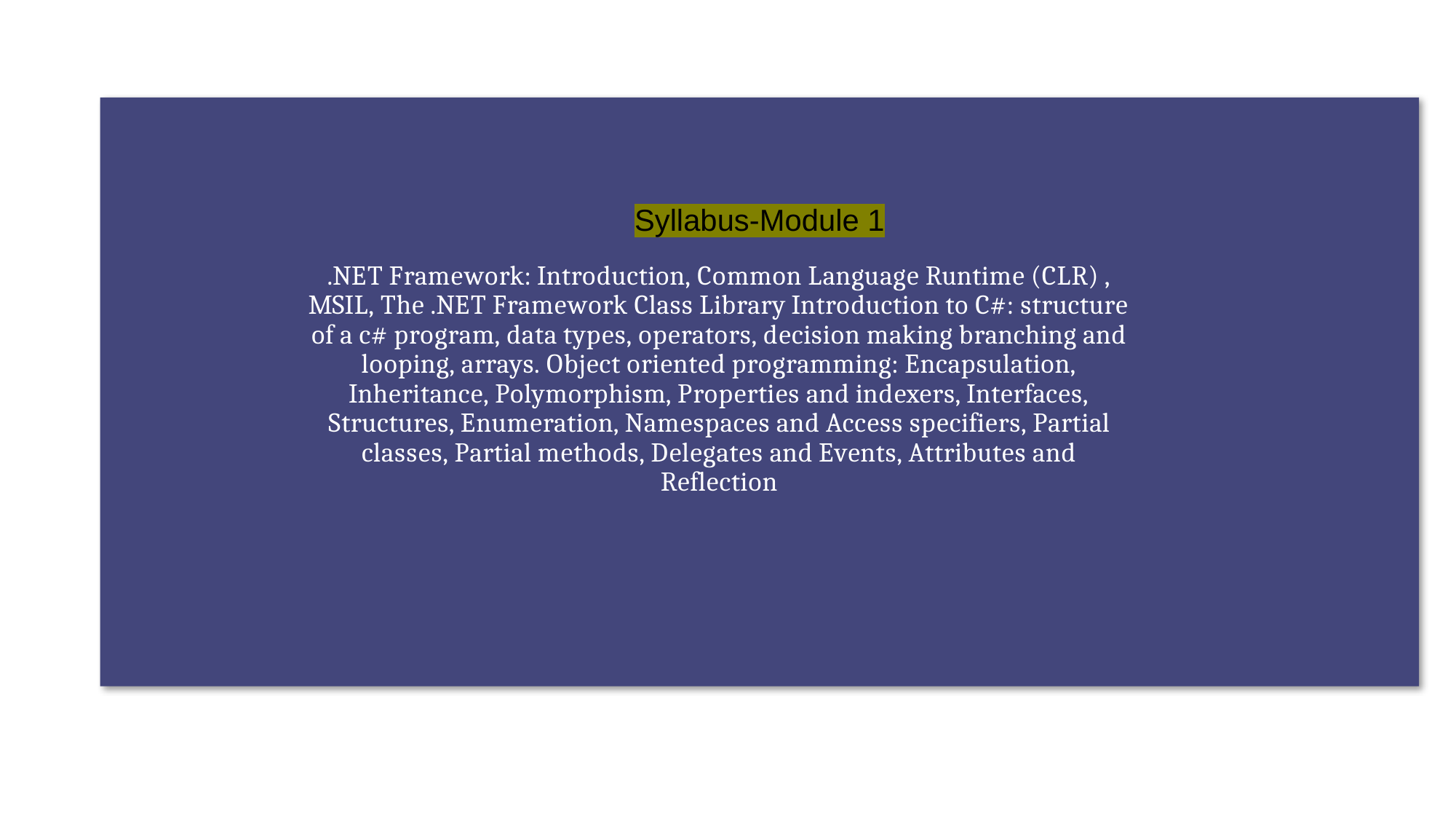

Syllabus-Module 1

# .NET Framework: Introduction, Common Language Runtime (CLR) , MSIL, The .NET Framework Class Library Introduction to C#: structure of a c# program, data types, operators, decision making branching and looping, arrays. Object oriented programming: Encapsulation, Inheritance, Polymorphism, Properties and indexers, Interfaces, Structures, Enumeration, Namespaces and Access specifiers, Partial classes, Partial methods, Delegates and Events, Attributes and Reflection